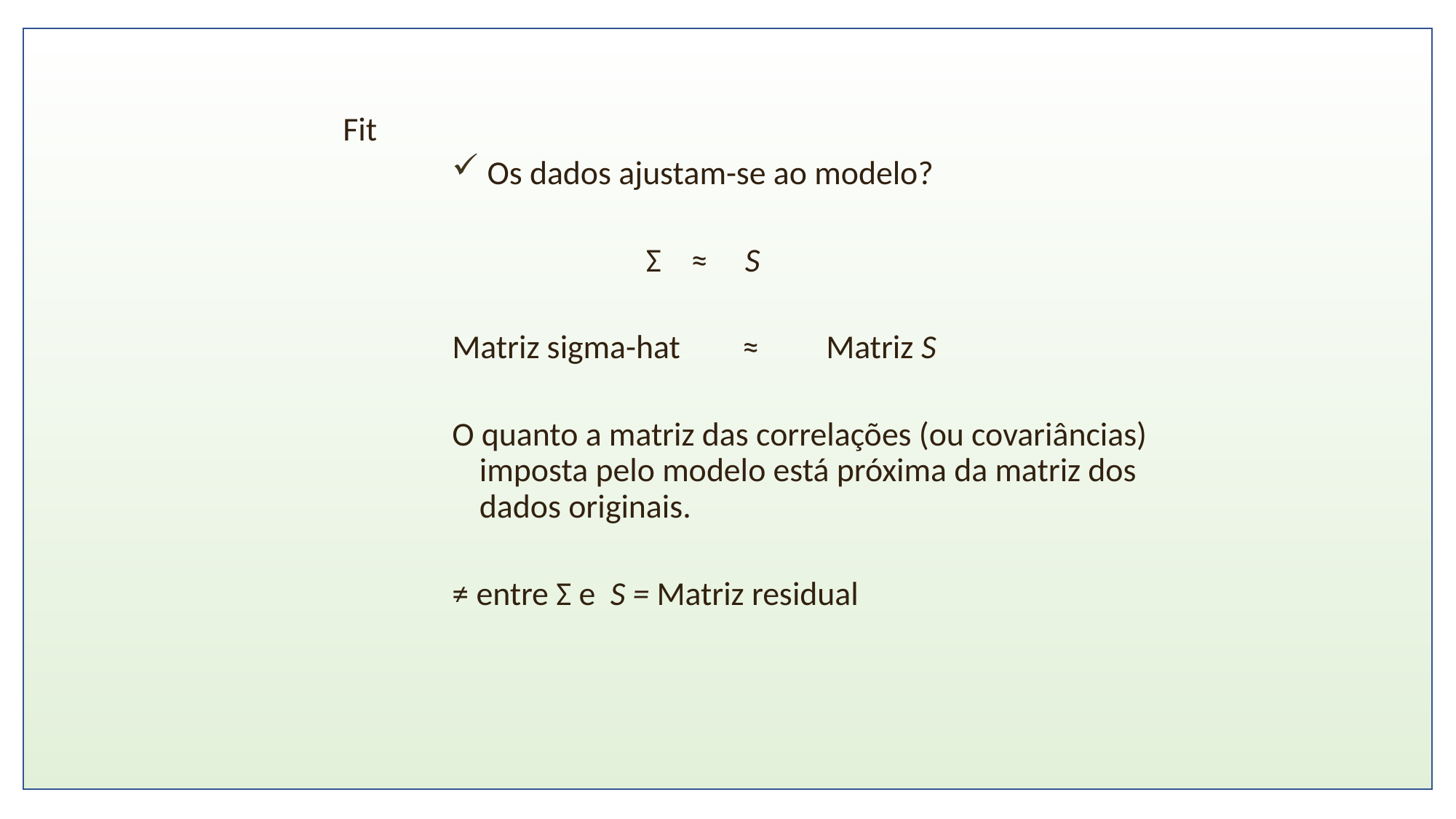

Fit
 Os dados ajustam-se ao modelo?

                          Σ    ≈     S

Matriz sigma-hat	      ≈         Matriz S

O quanto a matriz das correlações (ou covariâncias) imposta pelo modelo está próxima da matriz dos dados originais.

≠ entre Σ e  S = Matriz residual